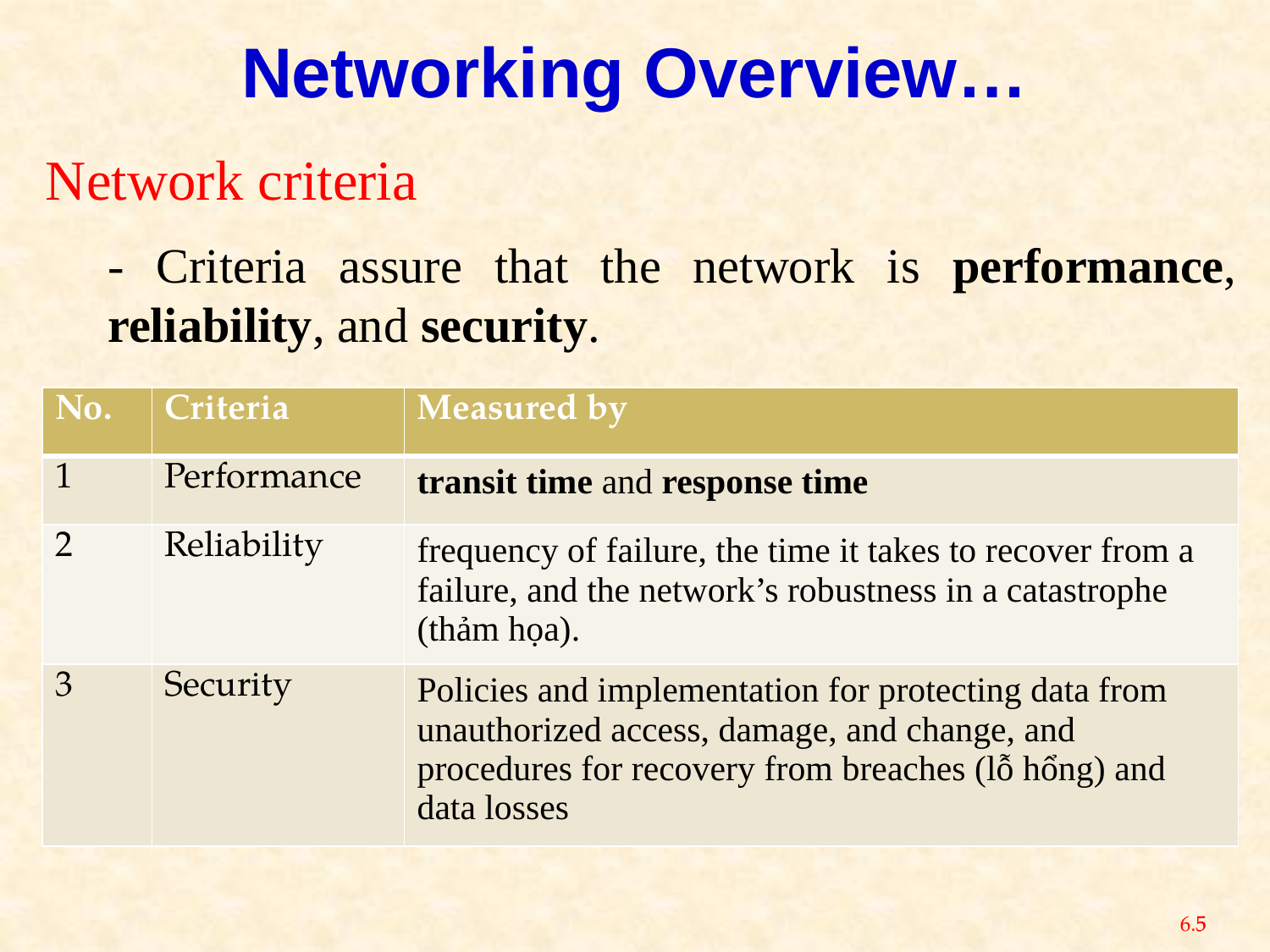

Networking Overview…
Network criteria
- Criteria assure that the network is performance, reliability, and security.
| No. | Criteria | Measured by |
| --- | --- | --- |
| 1 | Performance | transit time and response time |
| 2 | Reliability | frequency of failure, the time it takes to recover from a failure, and the network’s robustness in a catastrophe (thảm họa). |
| 3 | Security | Policies and implementation for protecting data from unauthorized access, damage, and change, and procedures for recovery from breaches (lỗ hổng) and data losses |
6.5
5